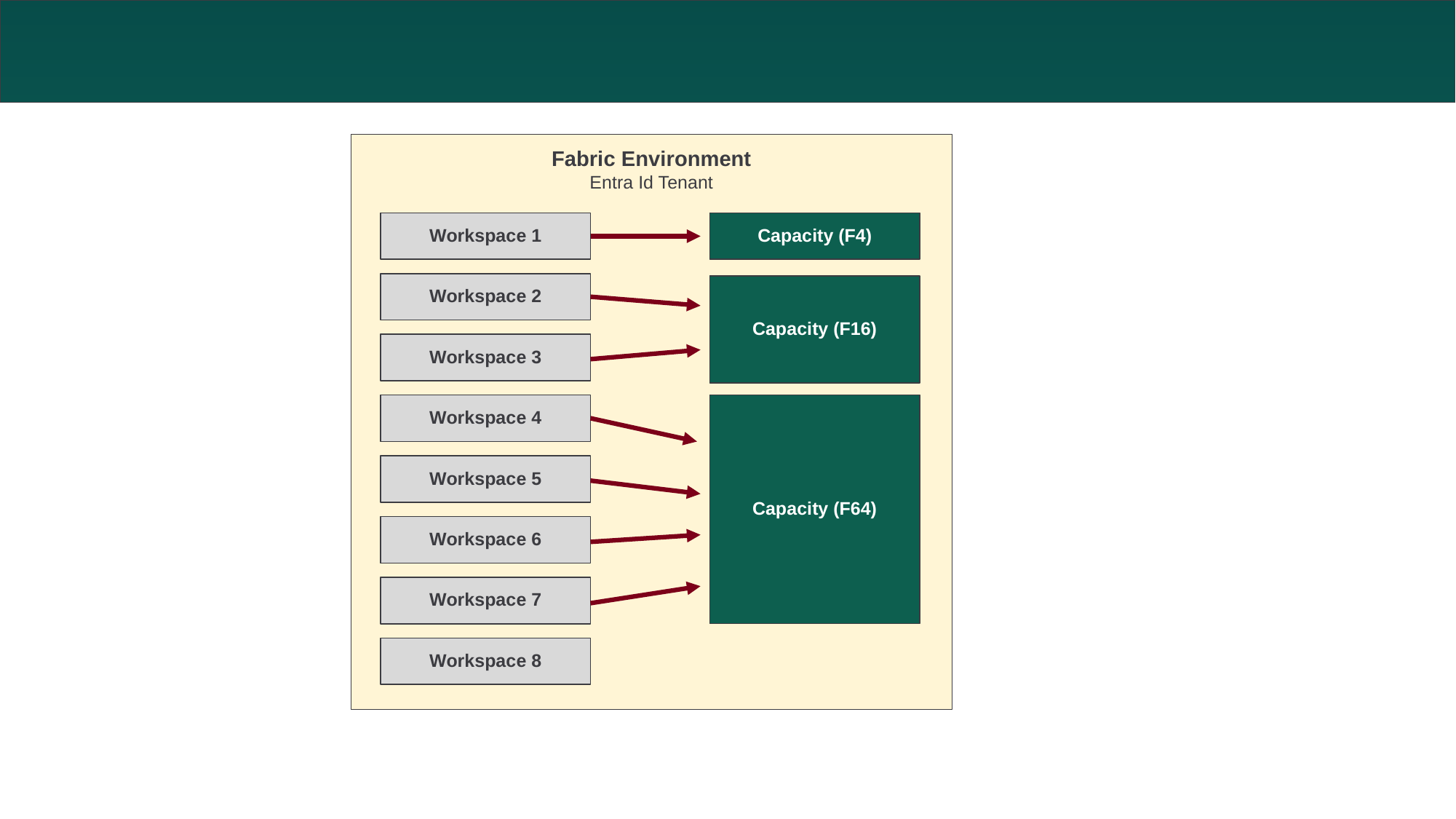

#
Fabric Environment
Entra Id Tenant
Workspace 1
Capacity (F4)
Workspace 2
Capacity (F16)
Workspace 3
Workspace 4
Capacity (F64)
Workspace 5
Workspace 6
Workspace 7
Workspace 8